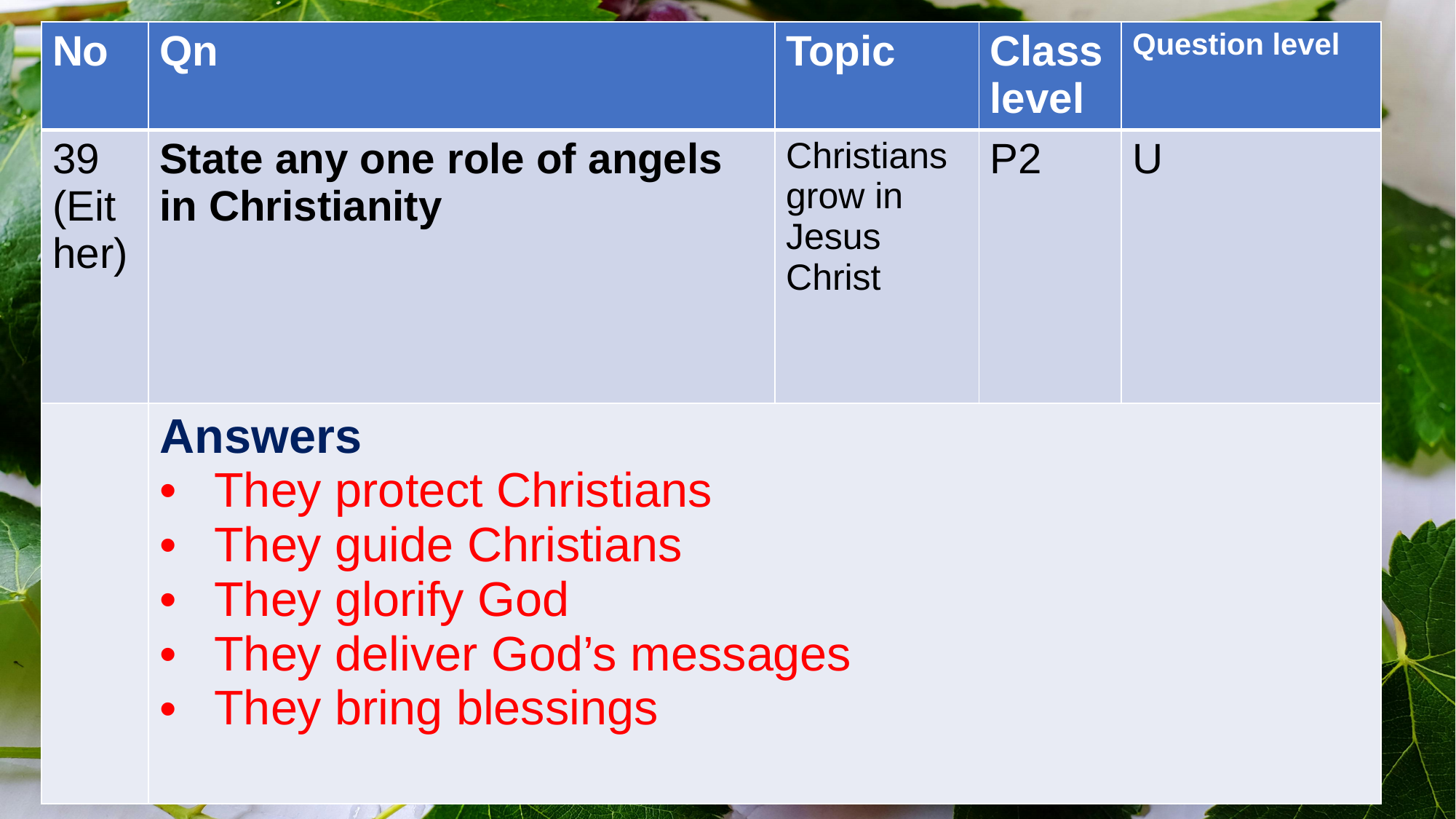

| No | Qn | Topic | Class level | Question level |
| --- | --- | --- | --- | --- |
| 39 (Either) | State any one role of angels in Christianity | Christians grow in Jesus Christ | P2 | U |
|  | Answers They protect Christians They guide Christians They glorify God They deliver God’s messages They bring blessings |  |  |  |
SST WORKSHOP - KABOJJA JUNIOR SCHOOL